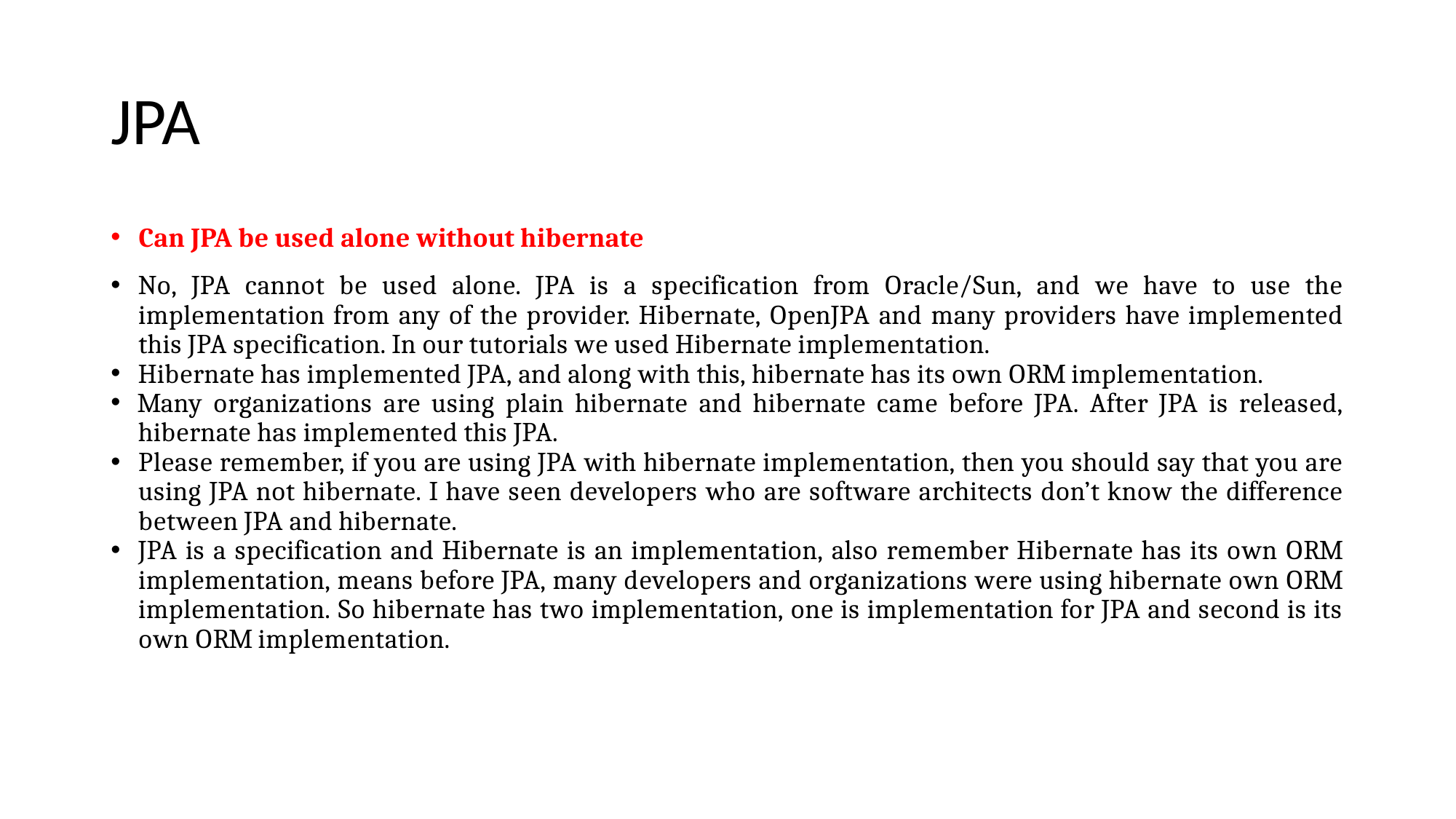

# JPA
Can JPA be used alone without hibernate
No, JPA cannot be used alone. JPA is a specification from Oracle/Sun, and we have to use the implementation from any of the provider. Hibernate, OpenJPA and many providers have implemented this JPA specification. In our tutorials we used Hibernate implementation.
Hibernate has implemented JPA, and along with this, hibernate has its own ORM implementation.
Many organizations are using plain hibernate and hibernate came before JPA. After JPA is released, hibernate has implemented this JPA.
Please remember, if you are using JPA with hibernate implementation, then you should say that you are using JPA not hibernate. I have seen developers who are software architects don’t know the difference between JPA and hibernate.
JPA is a specification and Hibernate is an implementation, also remember Hibernate has its own ORM implementation, means before JPA, many developers and organizations were using hibernate own ORM implementation. So hibernate has two implementation, one is implementation for JPA and second is its own ORM implementation.